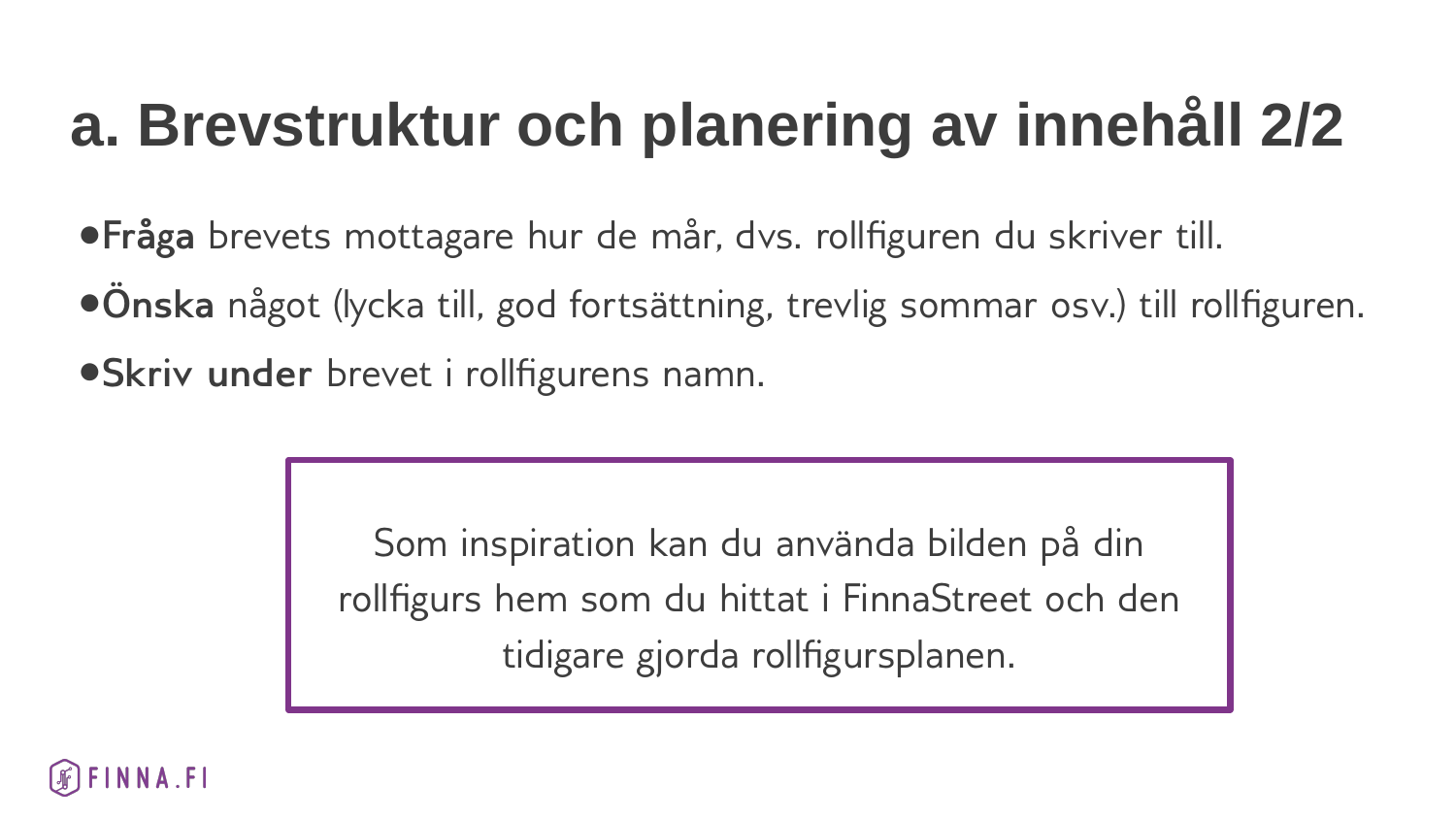

# Brevstruktur och planering av innehåll 2/2
Fråga brevets mottagare hur de mår, dvs. rollfiguren du skriver till.
Önska något (lycka till, god fortsättning, trevlig sommar osv.) till rollfiguren.
Skriv under brevet i rollfigurens namn.

Som inspiration kan du använda bilden på din rollfigurs hem som du hittat i FinnaStreet och den tidigare gjorda rollfigursplanen.